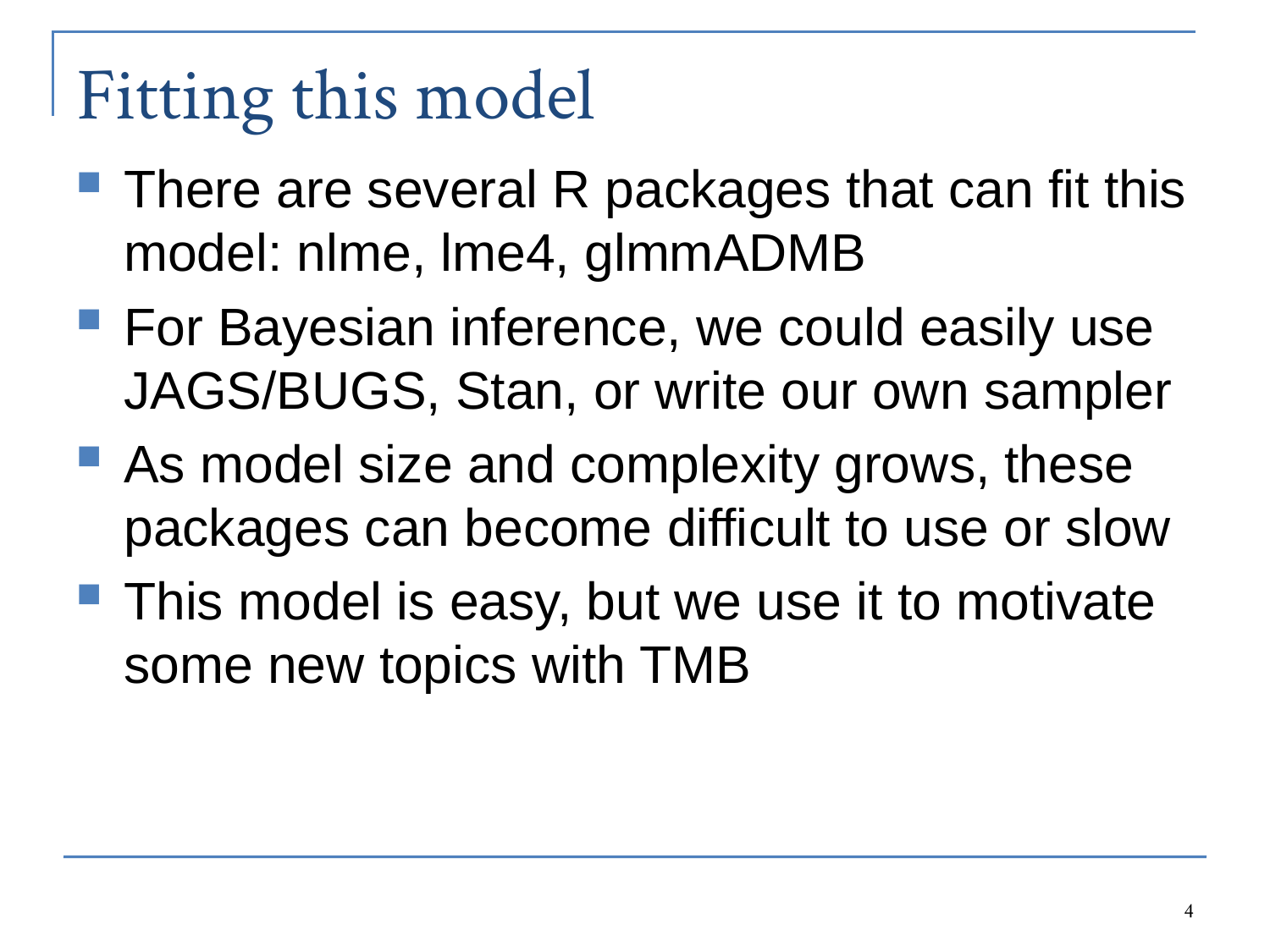

# Fitting this model
There are several R packages that can fit this model: nlme, lme4, glmmADMB
For Bayesian inference, we could easily use JAGS/BUGS, Stan, or write our own sampler
As model size and complexity grows, these packages can become difficult to use or slow
This model is easy, but we use it to motivate some new topics with TMB
4